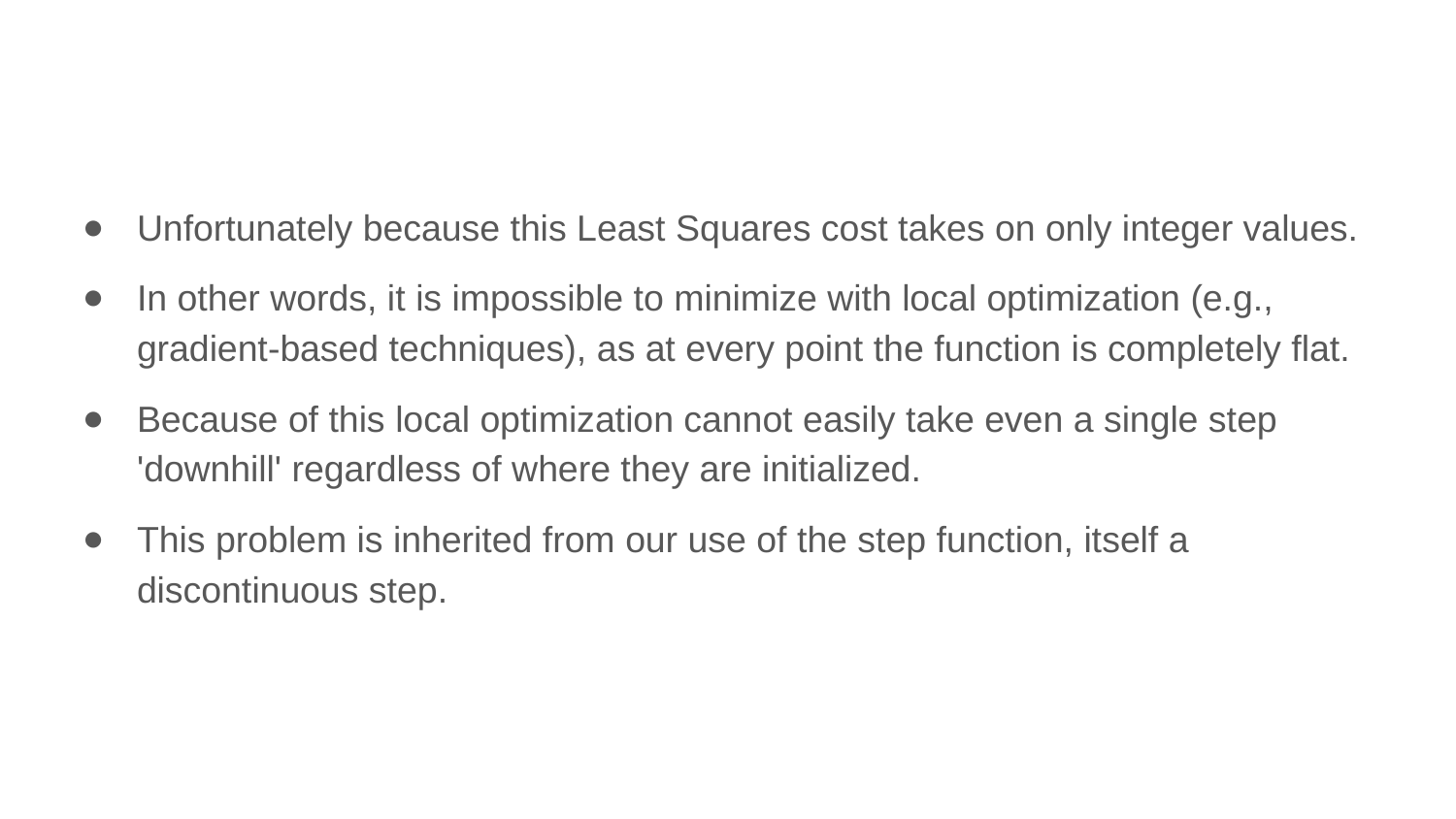

Unfortunately because this Least Squares cost takes on only integer values.
In other words, it is impossible to minimize with local optimization (e.g., gradient-based techniques), as at every point the function is completely flat.
Because of this local optimization cannot easily take even a single step 'downhill' regardless of where they are initialized.
This problem is inherited from our use of the step function, itself a discontinuous step.